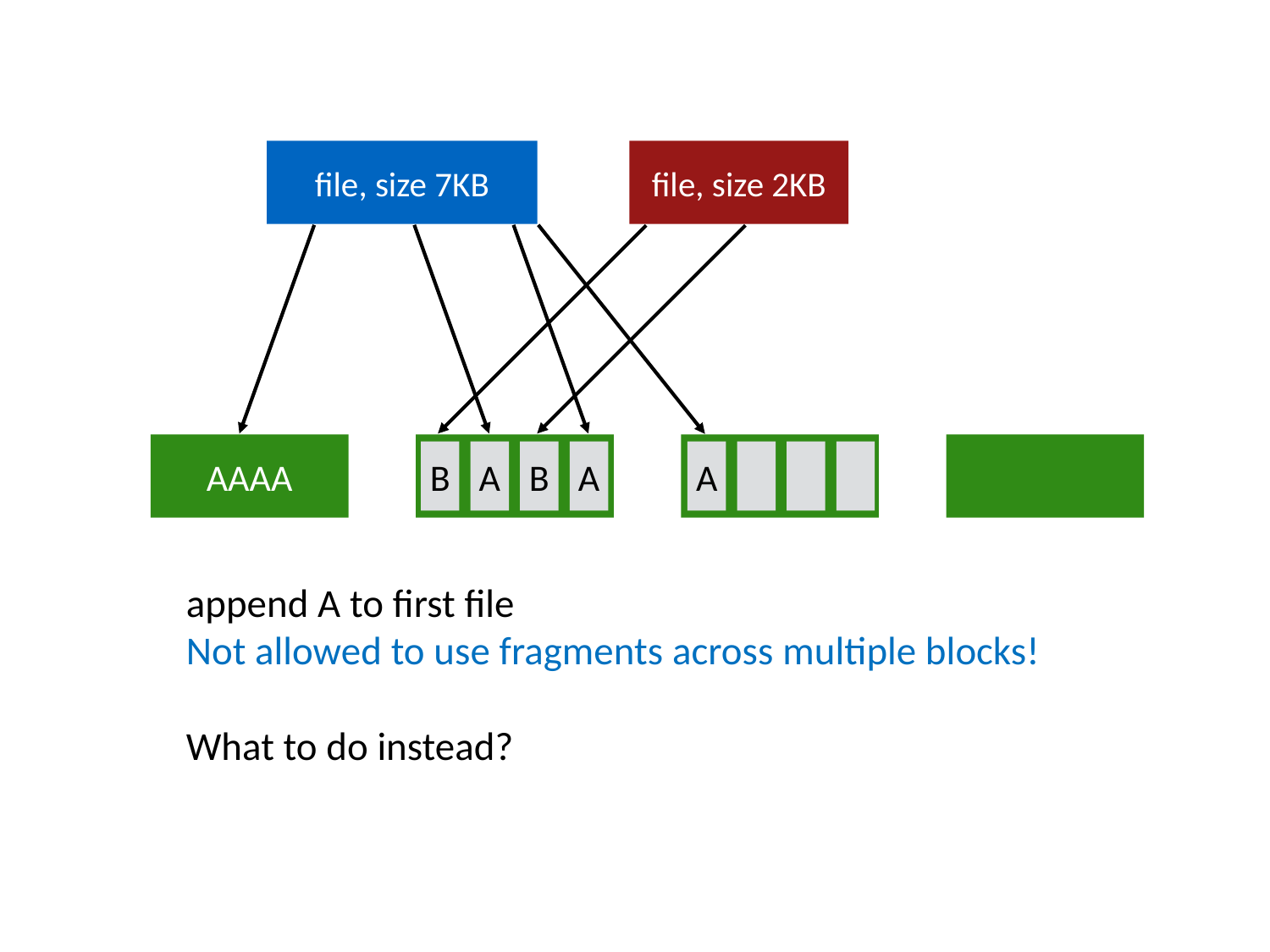

file, size 7KB
file, size 2KB

AAAA

B
A
B
A
A

append A to first file
Not allowed to use fragments across multiple blocks!

What to do instead?